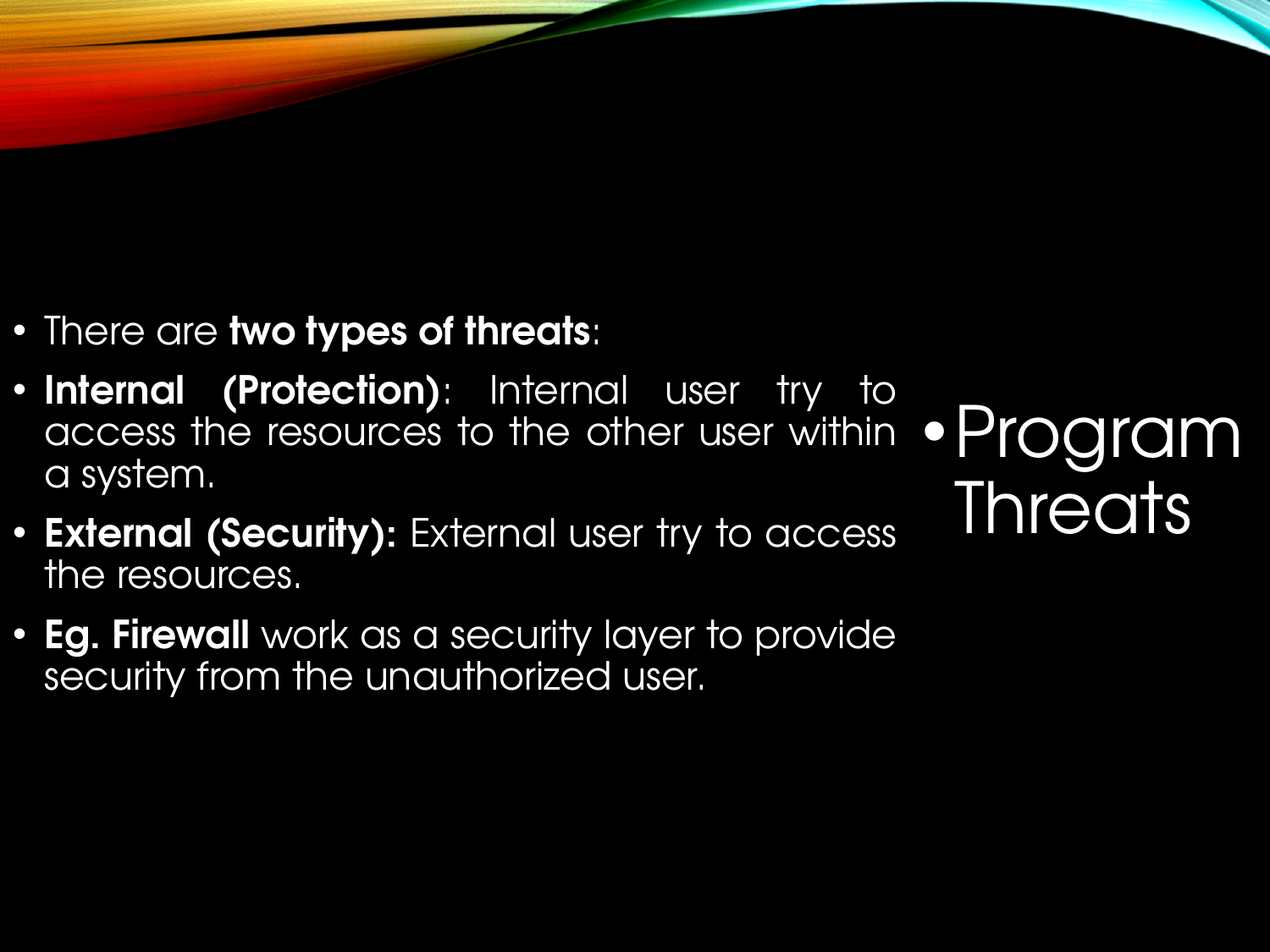

There are two types of threats:
Internal (Protection): Internal user try to access the resources to the other user within a system.
External (Security): External user try to access the resources.
Eg. Firewall work as a security layer to provide security from the unauthorized user.

Program Threats